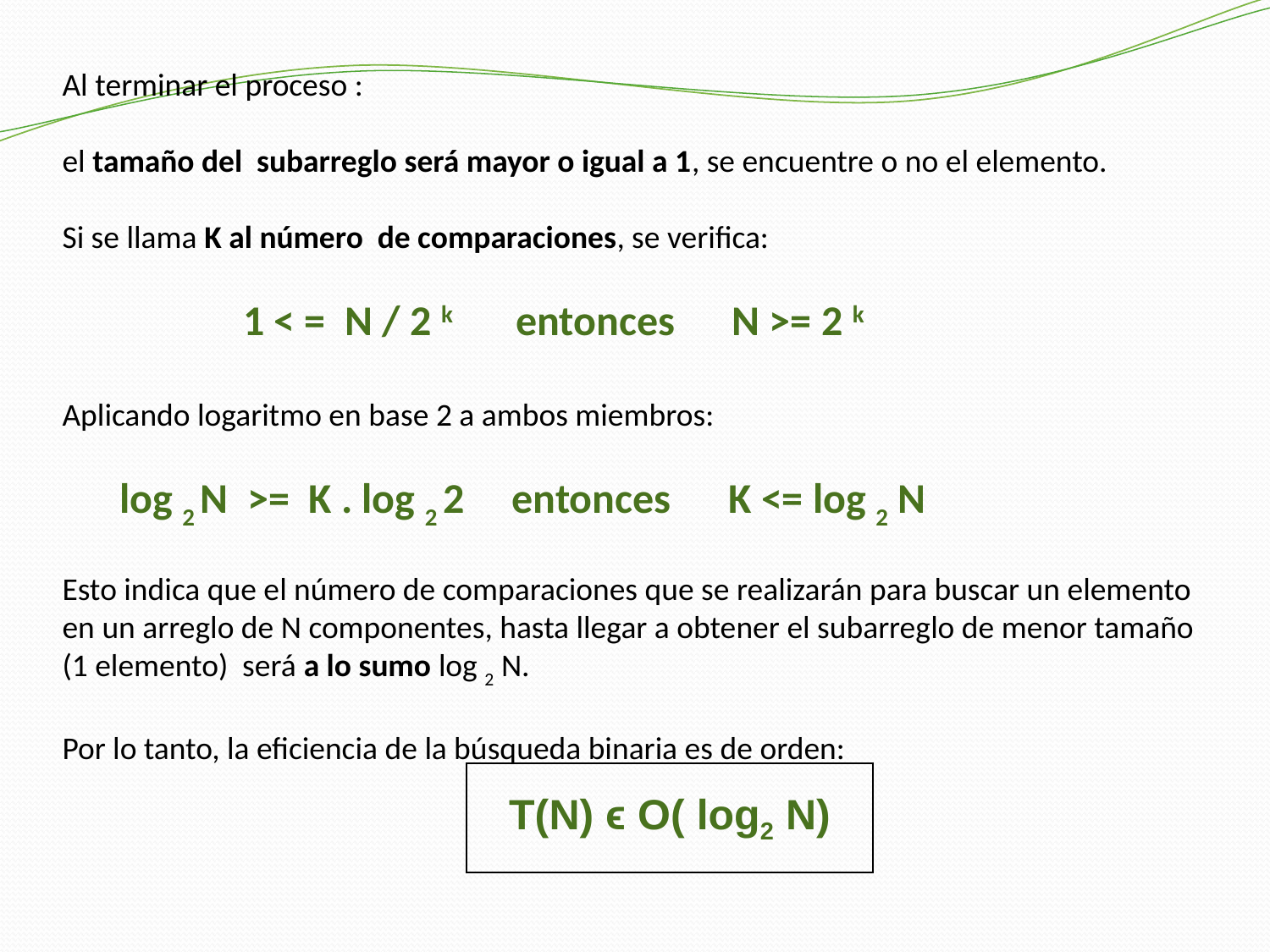

Al terminar el proceso :

el tamaño del  subarreglo será mayor o igual a 1, se encuentre o no el elemento.

Si se llama K al número  de comparaciones, se verifica:

                   1 < =  N / 2 k       entonces      N >= 2 k

Aplicando logaritmo en base 2 a ambos miembros:

      log 2 N  >=  K . log 2 2     entonces      K <= log 2 N

Esto indica que el número de comparaciones que se realizarán para buscar un elemento en un arreglo de N componentes, hasta llegar a obtener el subarreglo de menor tamaño (1 elemento)  será a lo sumo log 2 N.

Por lo tanto, la eficiencia de la búsqueda binaria es de orden:

| T(N) ϵ O( log2 N) |
| --- |